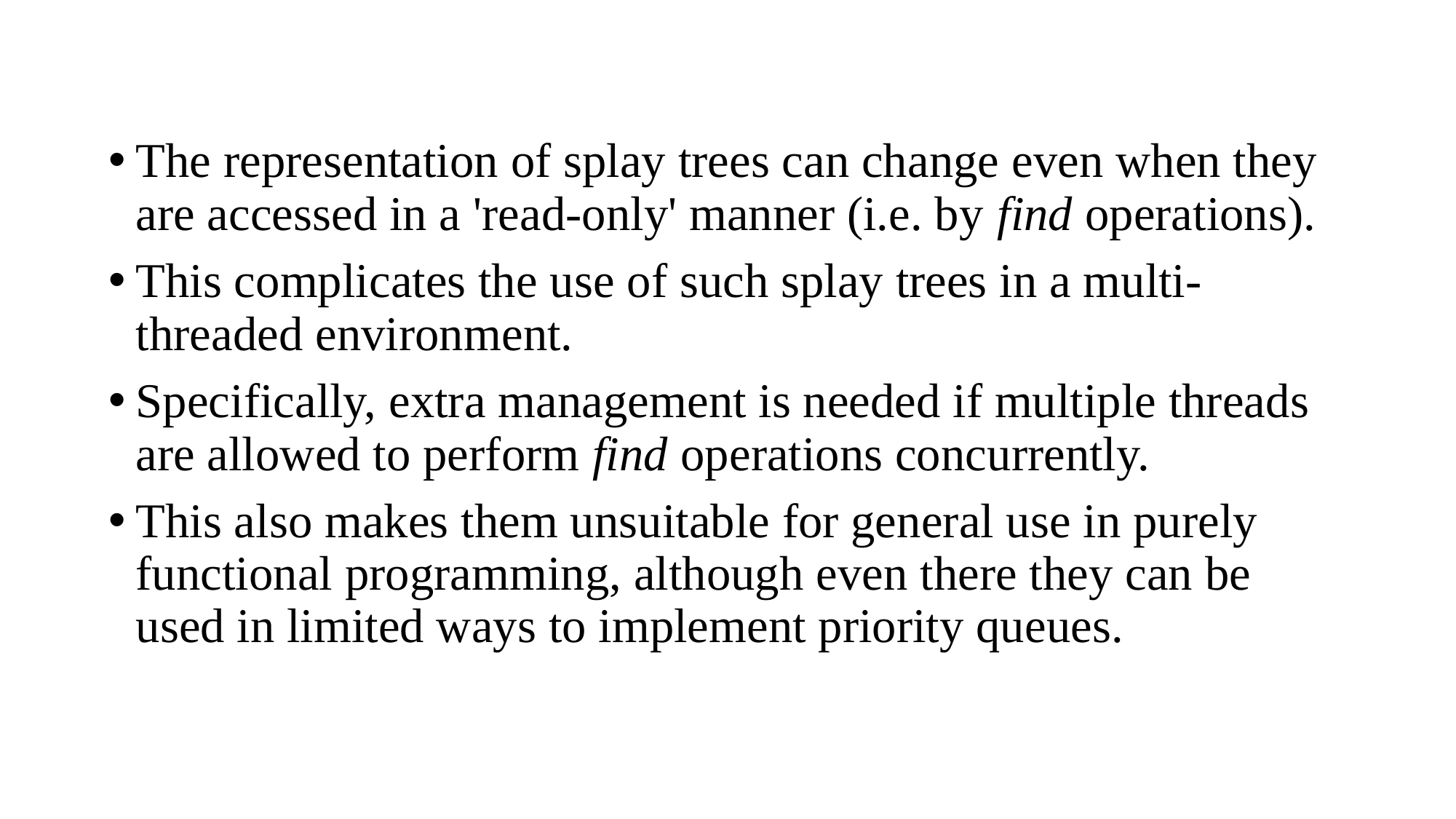

The representation of splay trees can change even when they are accessed in a 'read-only' manner (i.e. by find operations).
This complicates the use of such splay trees in a multi-threaded environment.
Specifically, extra management is needed if multiple threads are allowed to perform find operations concurrently.
This also makes them unsuitable for general use in purely functional programming, although even there they can be used in limited ways to implement priority queues.